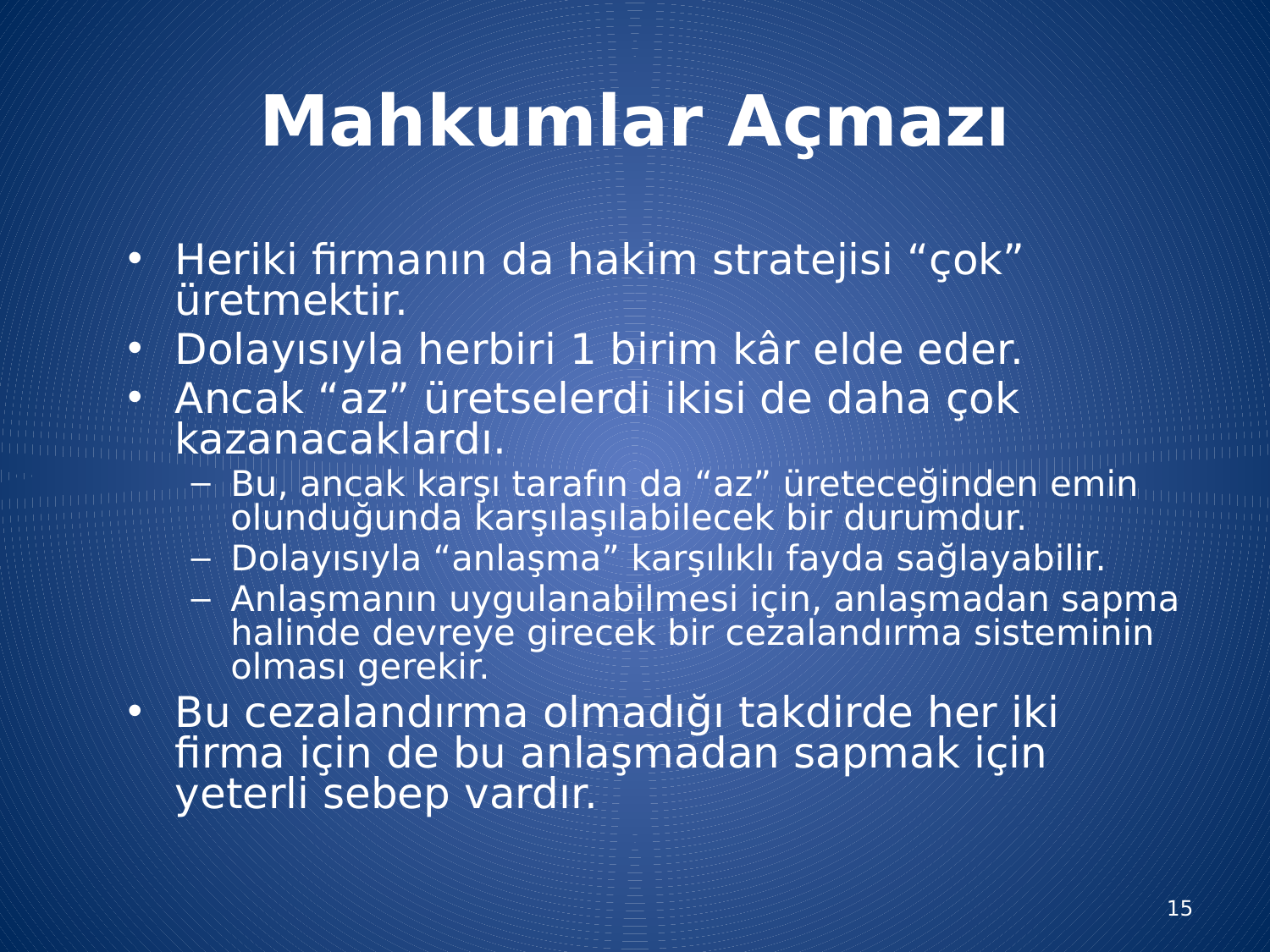

# Mahkumlar Açmazı
Heriki firmanın da hakim stratejisi “çok” üretmektir.
Dolayısıyla herbiri 1 birim kâr elde eder.
Ancak “az” üretselerdi ikisi de daha çok kazanacaklardı.
Bu, ancak karşı tarafın da “az” üreteceğinden emin olunduğunda karşılaşılabilecek bir durumdur.
Dolayısıyla “anlaşma” karşılıklı fayda sağlayabilir.
Anlaşmanın uygulanabilmesi için, anlaşmadan sapma halinde devreye girecek bir cezalandırma sisteminin olması gerekir.
Bu cezalandırma olmadığı takdirde her iki firma için de bu anlaşmadan sapmak için yeterli sebep vardır.

15